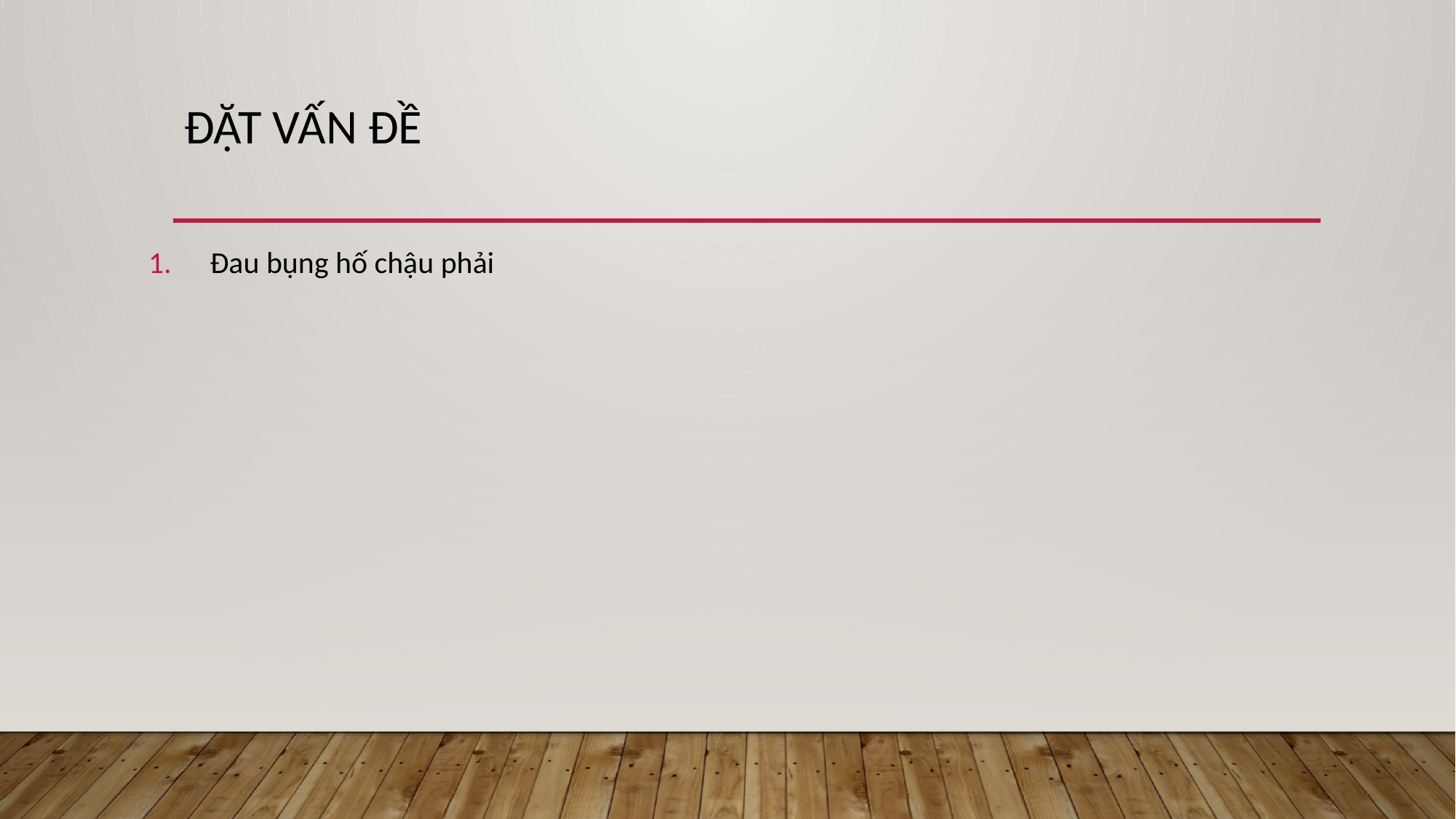

# ĐẶT VẤN ĐỀ
Đau bụng hố chậu phải